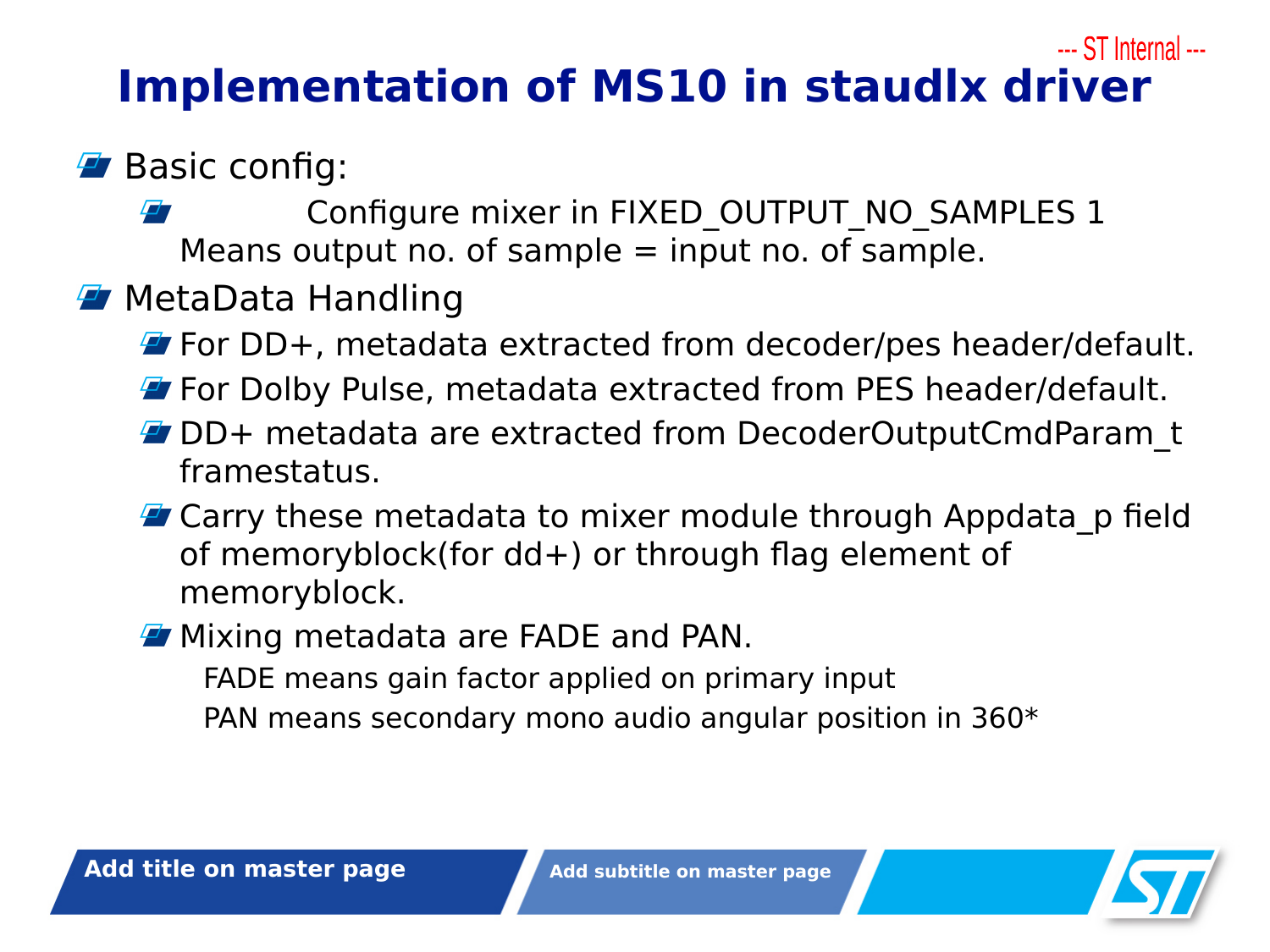

# Implementation of MS10 in staudlx driver
Basic config:
	Configure mixer in FIXED_OUTPUT_NO_SAMPLES 1  	Means output no. of sample = input no. of sample.
MetaData Handling
For DD+, metadata extracted from decoder/pes header/default.
For Dolby Pulse, metadata extracted from PES header/default.
DD+ metadata are extracted from DecoderOutputCmdParam_t framestatus.
Carry these metadata to mixer module through Appdata_p field of memoryblock(for dd+) or through flag element of memoryblock.
Mixing metadata are FADE and PAN.
FADE means gain factor applied on primary input
PAN means secondary mono audio angular position in 360*